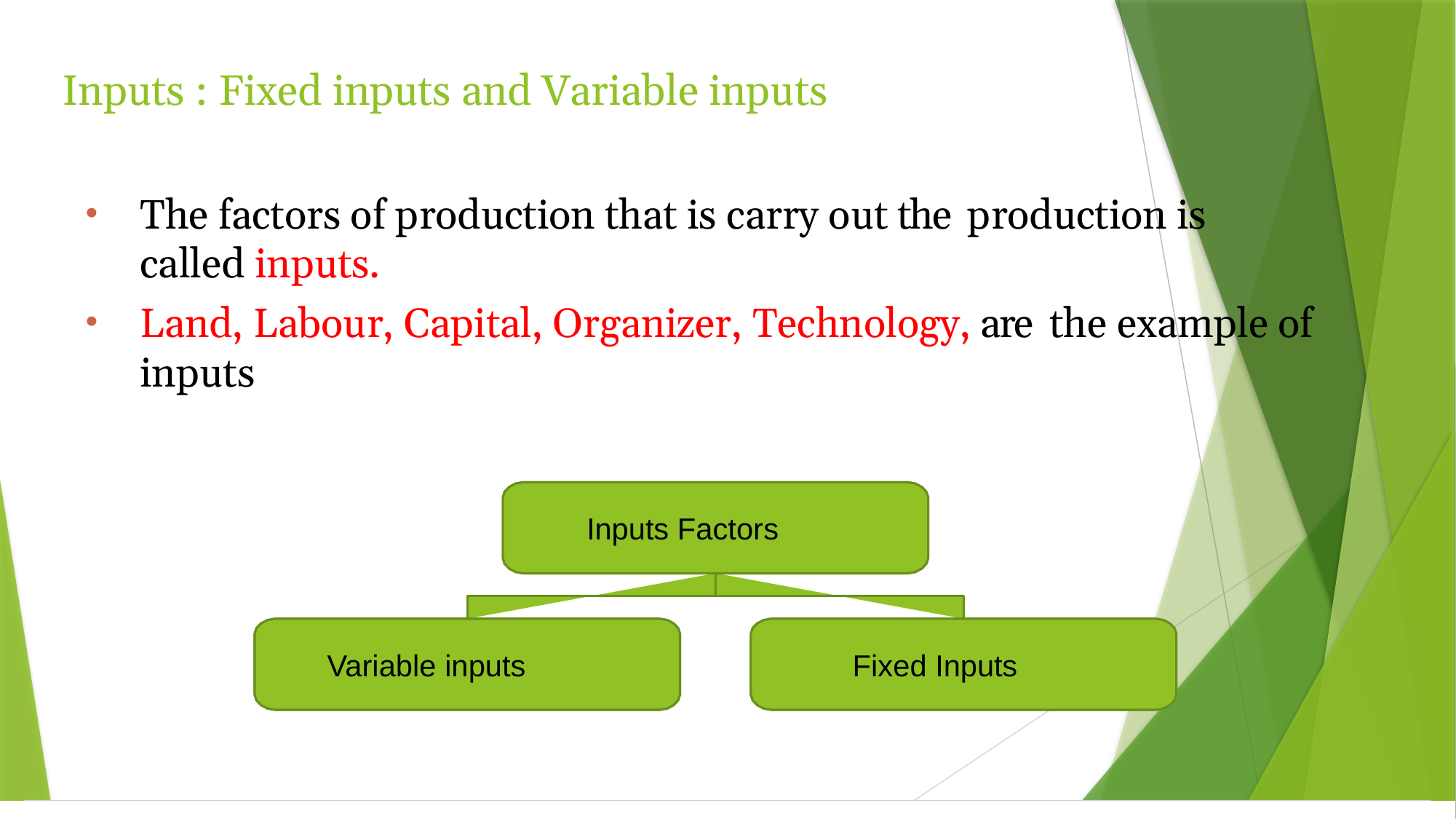

# Inputs : Fixed inputs and Variable inputs
The factors of production that is carry out the  production is called inputs.
Land, Labour, Capital, Organizer, Technology, are  the example of inputs

Inputs Factors

Variable inputs
Fixed Inputs